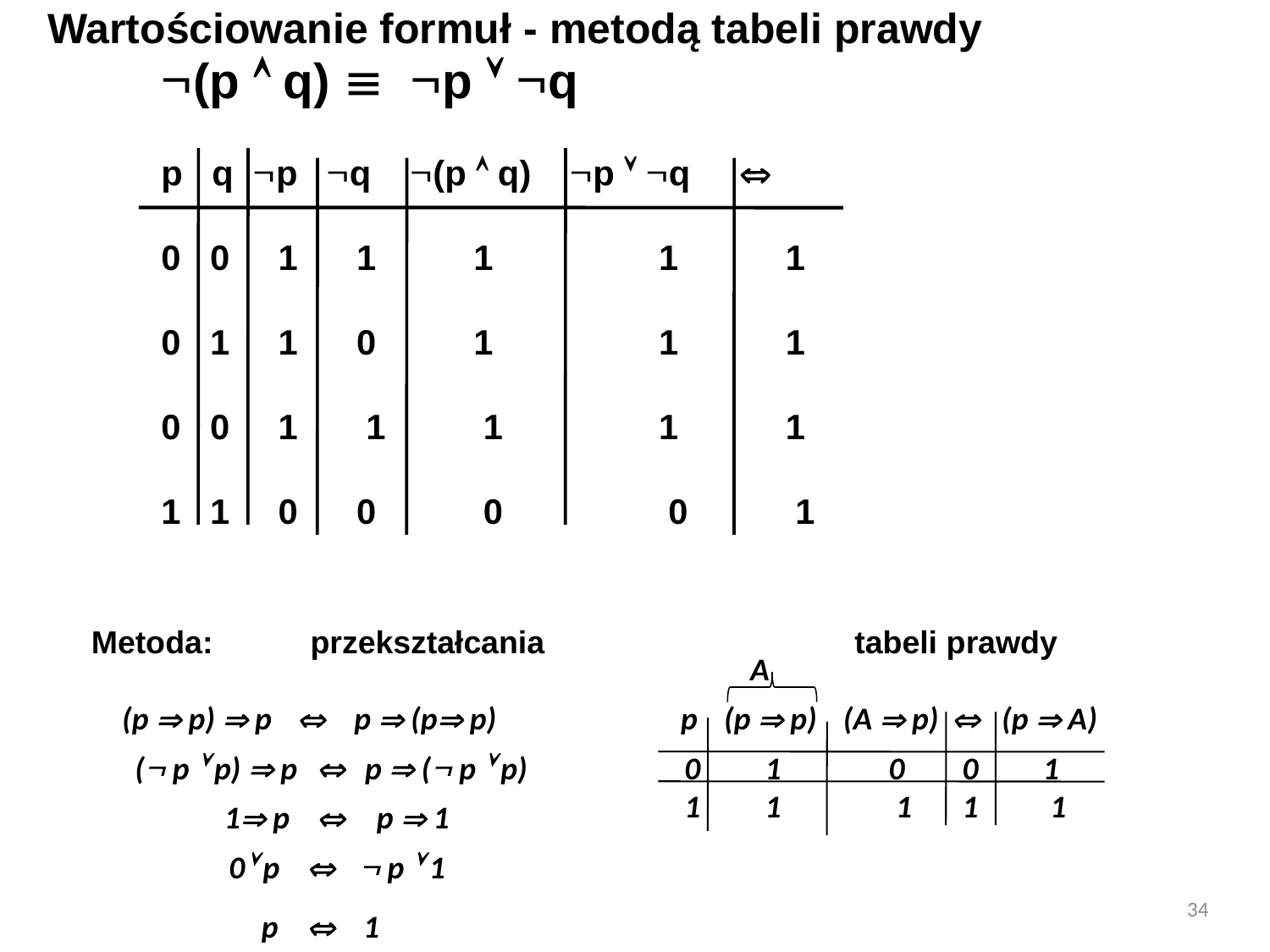

Wartościowanie formuł - metodą tabeli prawdy
¬(p ∧ q) ≡  ¬p ∨ ¬q

p   q  ¬p   ¬q    ¬(p ∧ q)    ¬p ∨ ¬q     ⇔

0   0     1      1          1                 1           1

0   1     1      0          1                 1           1

0   0     1       1          1                1           1

1   1     0      0           0                 0           1
Metoda:           przekształcania                                   tabeli prawdy
A

⇔
p ⇒ (p⇒ p)
p
(p ⇒ p)
(A ⇒ p)
⇔
(p ⇒ A)
(¬ p ∨ p) ⇒ p
⇔
p ⇒ (¬ p ∨ p)
0         1               0        0         1
1         1                1       1          1
1⇒ p
⇔
p ⇒ 1
0∨ p
⇔
¬ p ∨ 1
 p
⇔
1
(p ⇒ p) ⇒ p
34